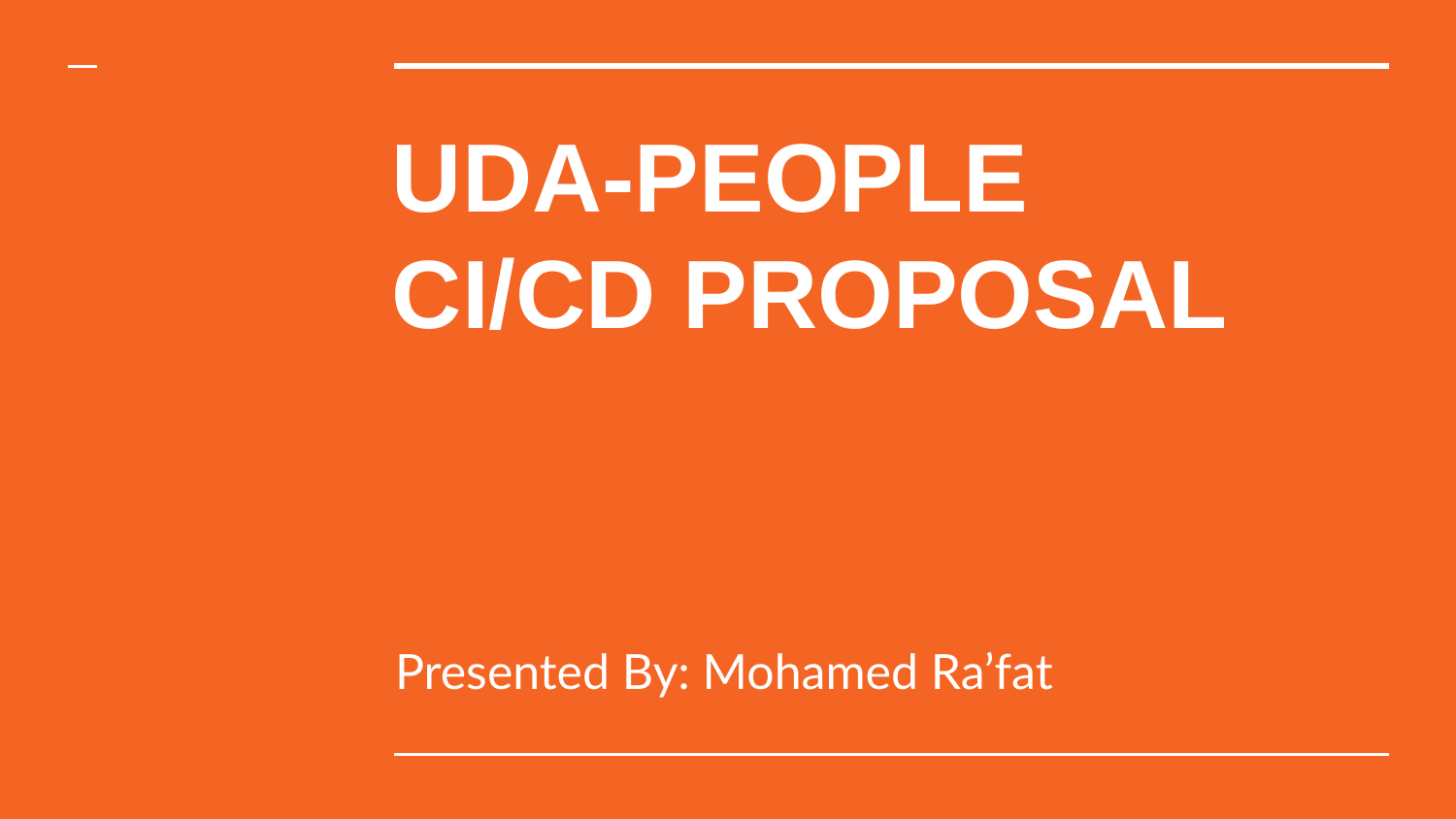

# UDA-PEOPLE
CI/CD PROPOSAL
Presented By: Mohamed Ra’fat